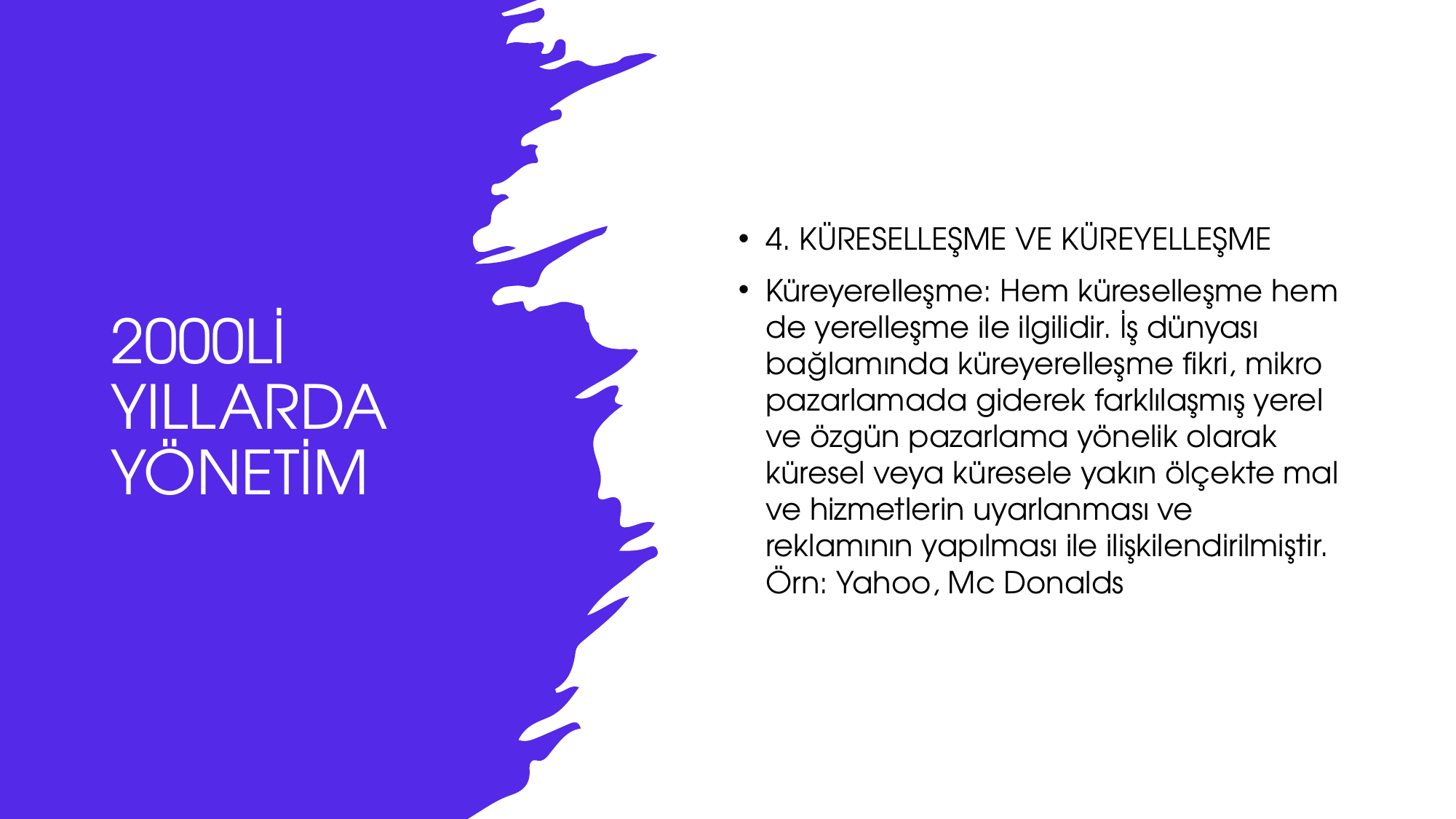

# 2000Lİ YILLARDA YÖNETİM
4. KÜRESELLEŞME VE KÜREYELLEŞME
Küreyerelleşme: Hem küreselleşme hem de yerelleşme ile ilgilidir. İş dünyası bağlamında küreyerelleşme fikri, mikro pazarlamada giderek farklılaşmış yerel ve özgün pazarlama yönelik olarak küresel veya küresele yakın ölçekte mal ve hizmetlerin uyarlanması ve reklamının yapılması ile ilişkilendirilmiştir. Örn: Yahoo, Mc Donalds